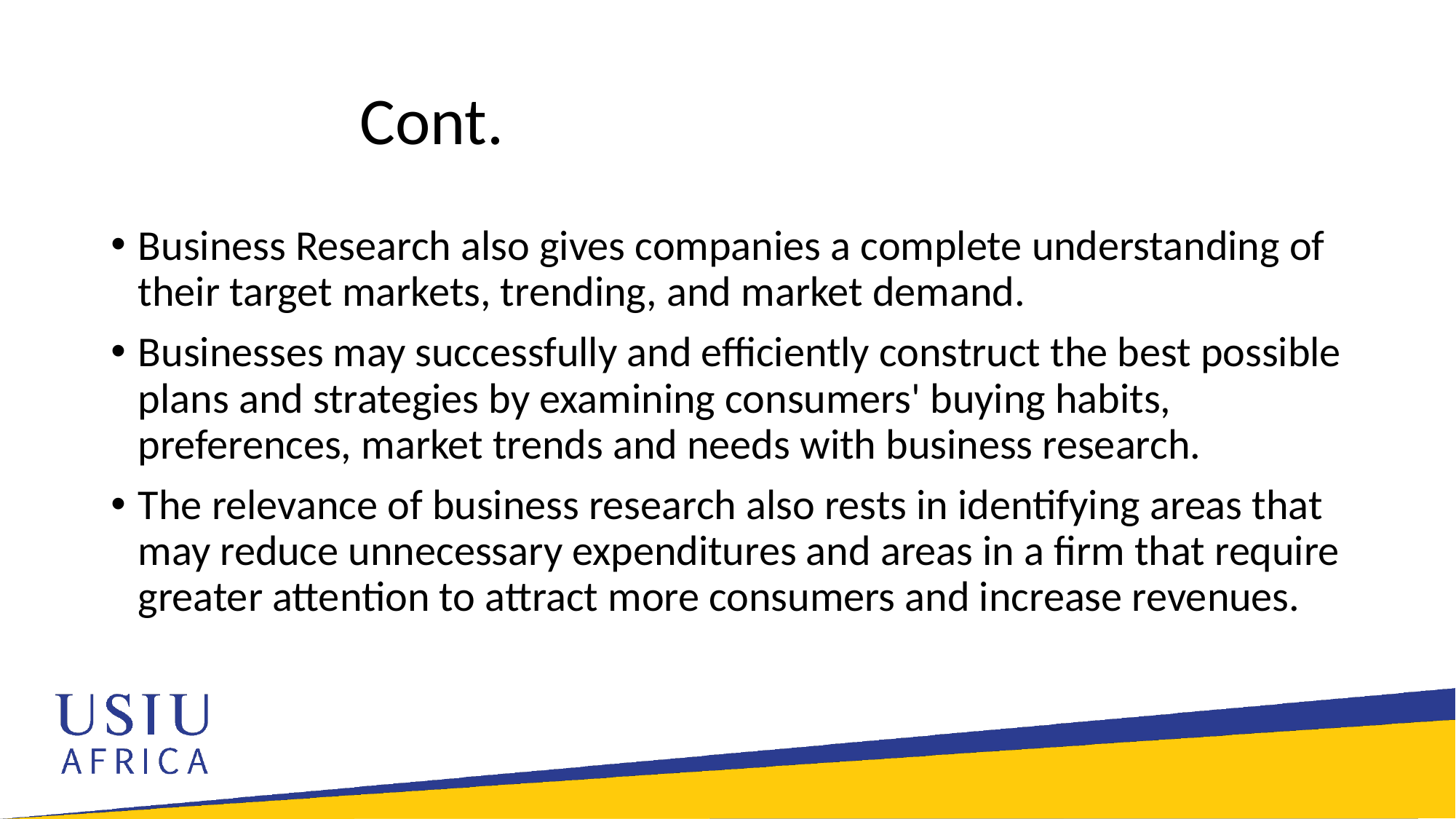

# Cont.
Business Research also gives companies a complete understanding of their target markets, trending, and market demand.
Businesses may successfully and efficiently construct the best possible plans and strategies by examining consumers' buying habits, preferences, market trends and needs with business research.
The relevance of business research also rests in identifying areas that may reduce unnecessary expenditures and areas in a firm that require greater attention to attract more consumers and increase revenues.